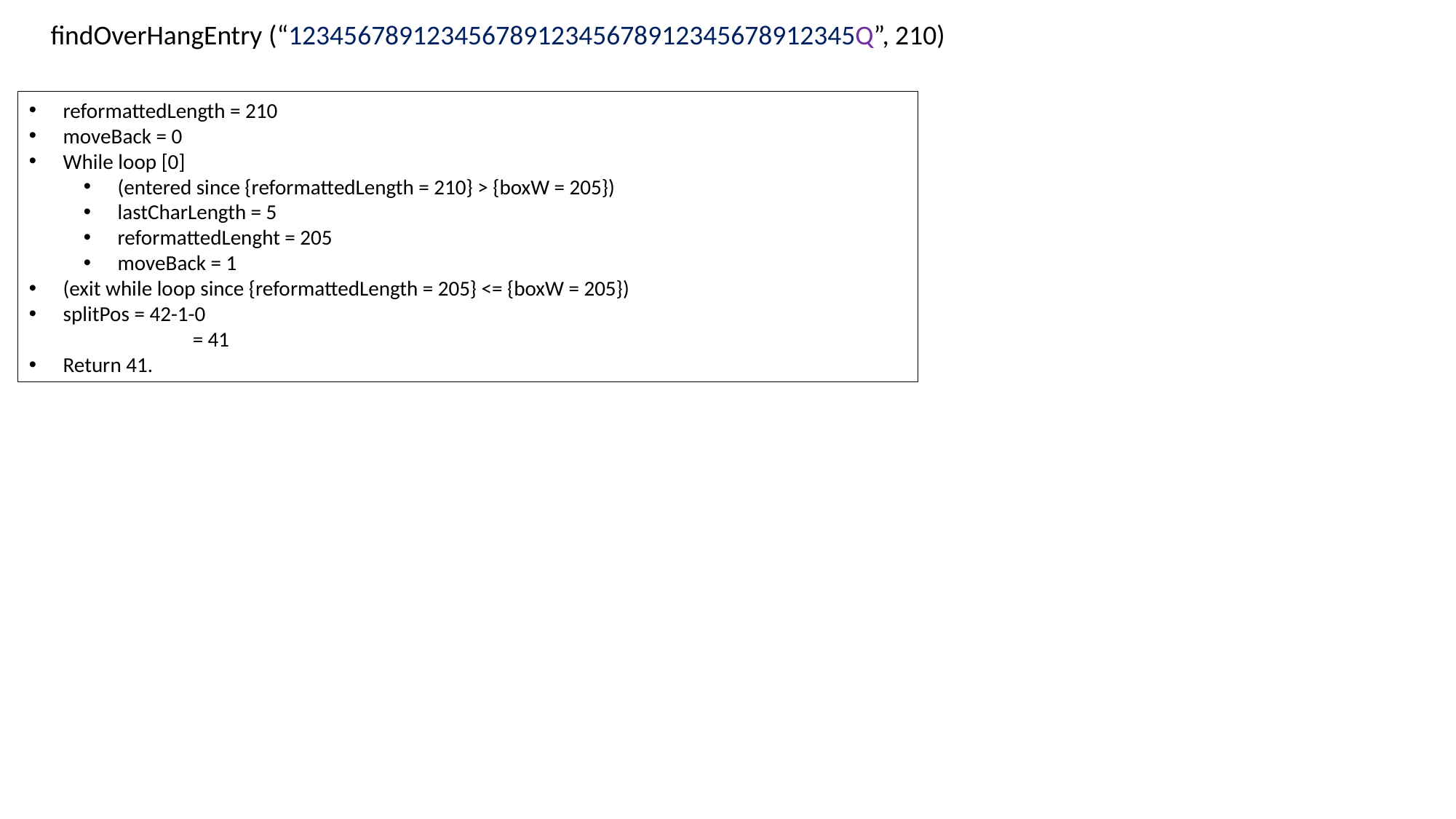

findOverHangEntry (“12345678912345678912345678912345678912345Q”, 210)
reformattedLength = 210
moveBack = 0
While loop [0]
(entered since {reformattedLength = 210} > {boxW = 205})
lastCharLength = 5
reformattedLenght = 205
moveBack = 1
(exit while loop since {reformattedLength = 205} <= {boxW = 205})
splitPos = 42-1-0
	= 41
Return 41.